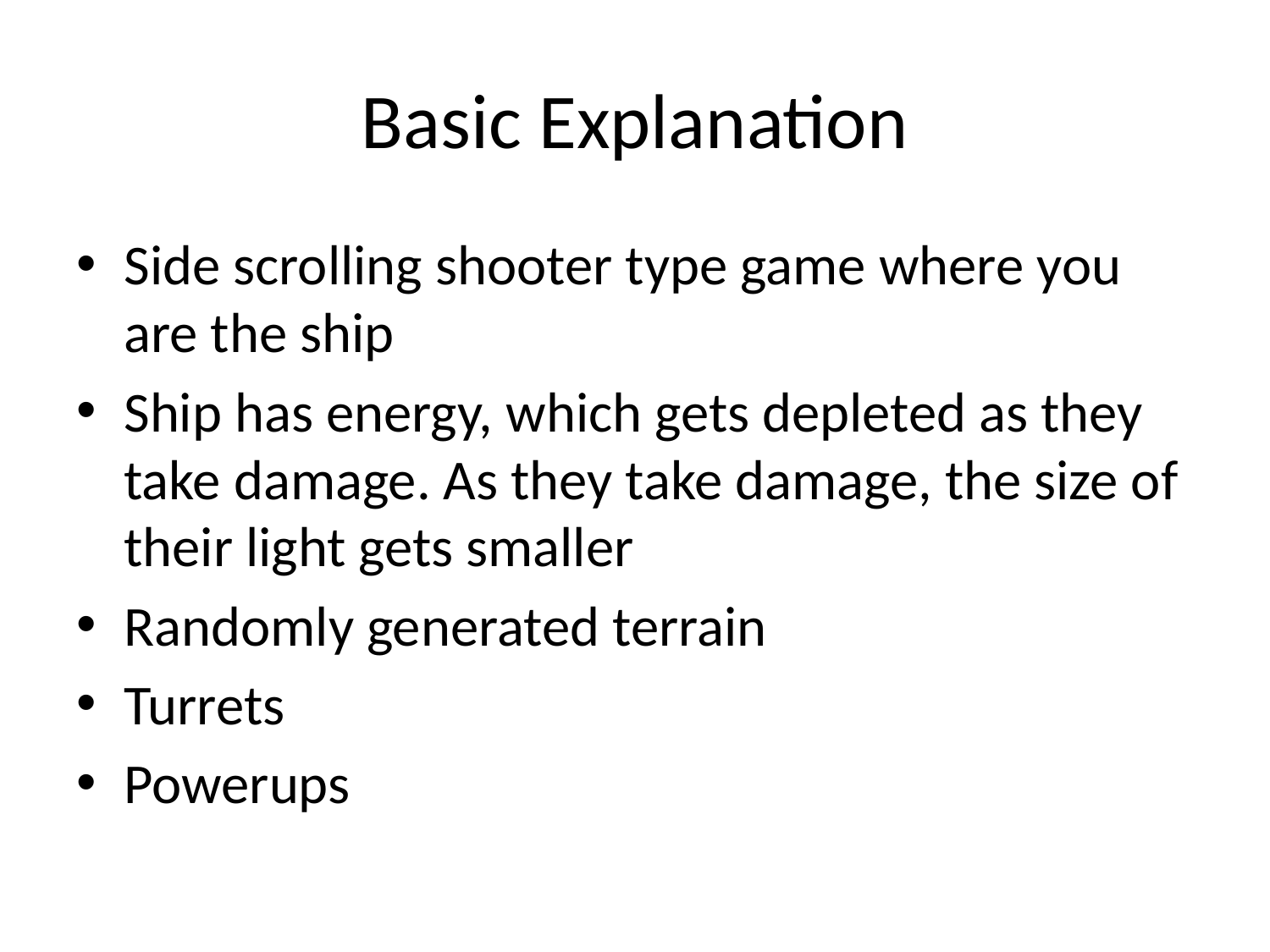

# Basic Explanation
Side scrolling shooter type game where you are the ship
Ship has energy, which gets depleted as they take damage. As they take damage, the size of their light gets smaller
Randomly generated terrain
Turrets
Powerups